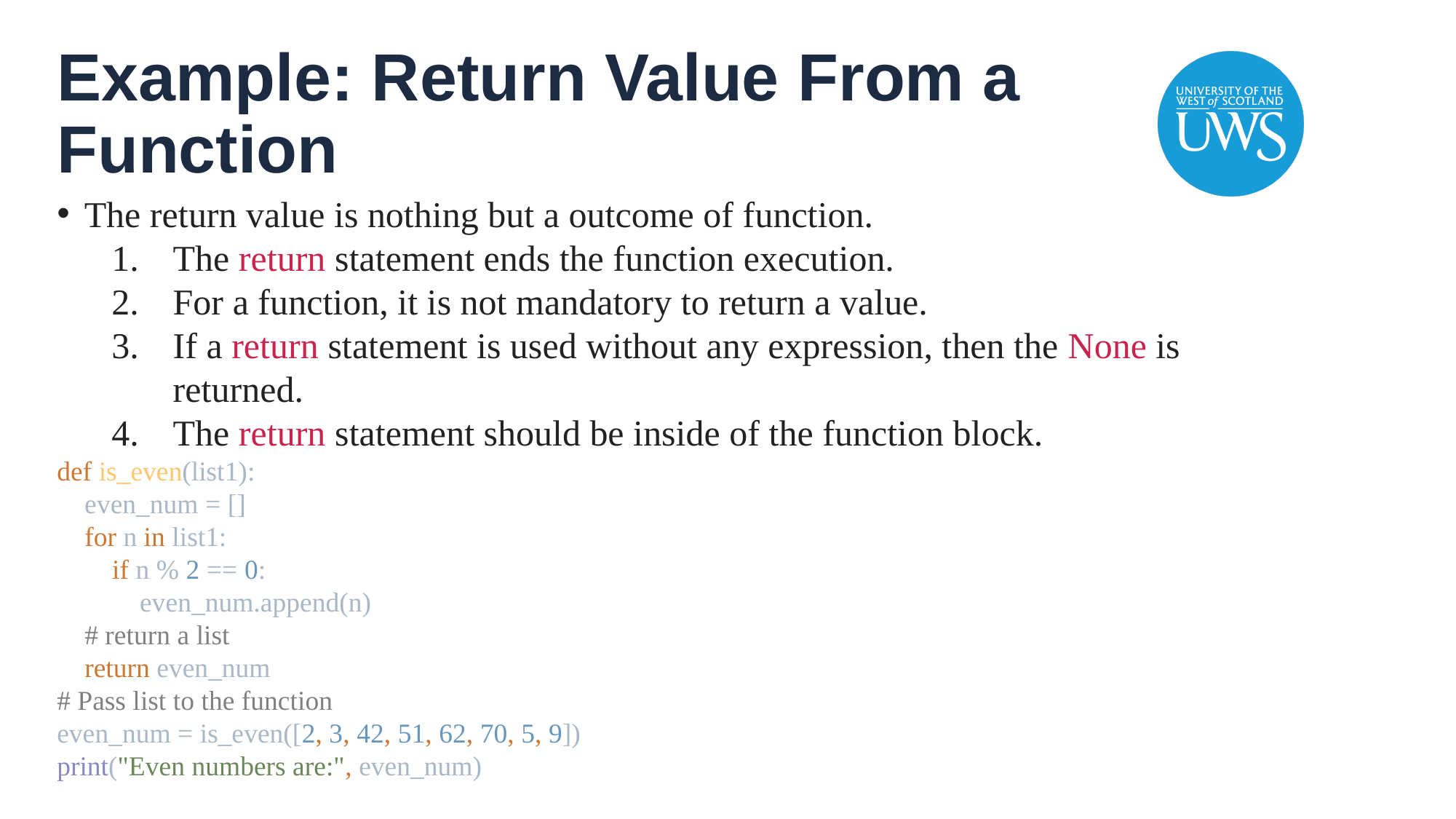

# Example: Return Value From a Function

The return value is nothing but a outcome of function.
The return statement ends the function execution.
For a function, it is not mandatory to return a value.
If a return statement is used without any expression, then the None is returned.
The return statement should be inside of the function block.
def is_even(list1):
    even_num = []
    for n in list1:
        if n % 2 == 0:
            even_num.append(n)
    # return a list
    return even_num
# Pass list to the function
even_num = is_even([2, 3, 42, 51, 62, 70, 5, 9])
print("Even numbers are:", even_num)